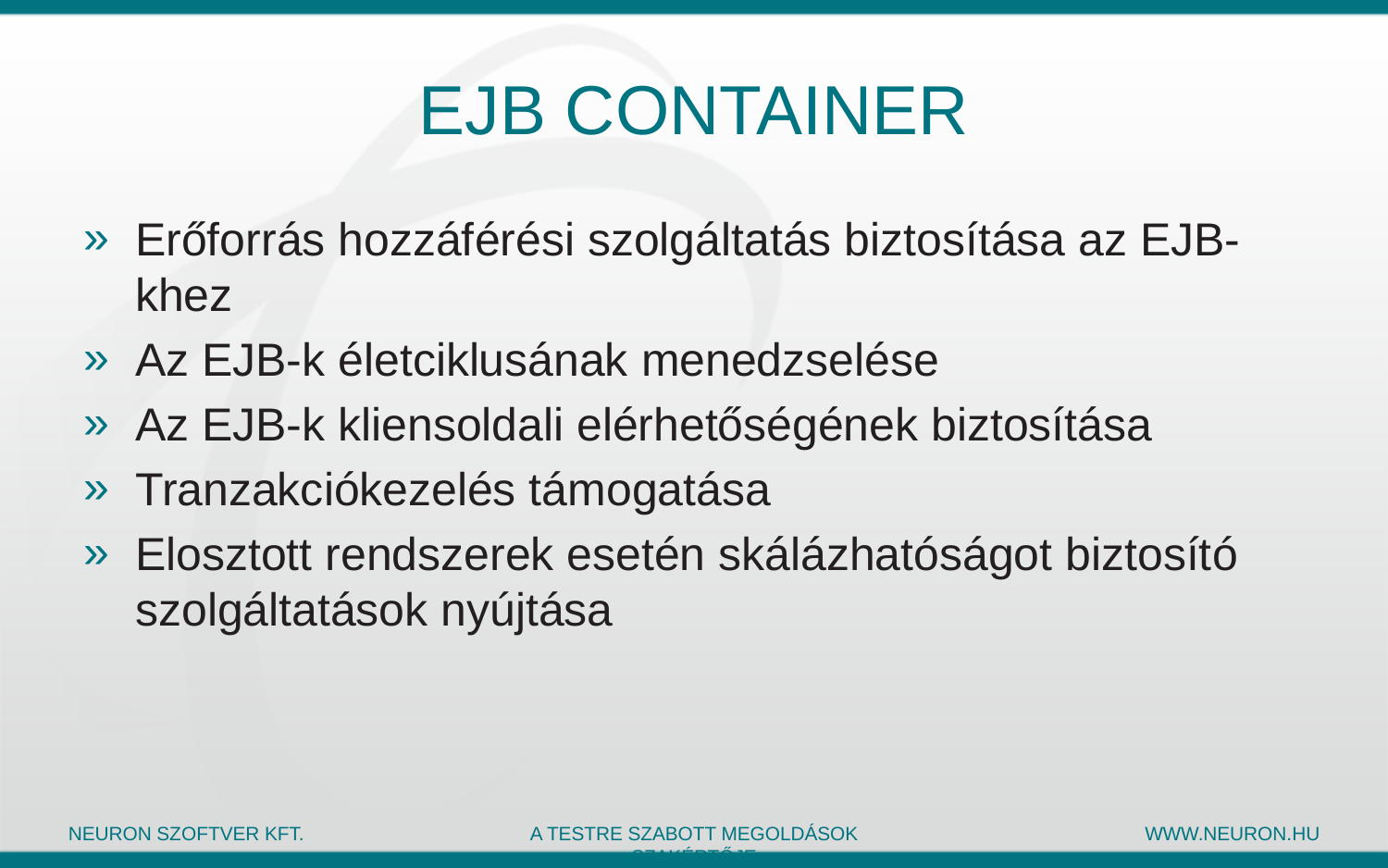

# EJB container
Erőforrás hozzáférési szolgáltatás biztosítása az EJB-khez
Az EJB-k életciklusának menedzselése
Az EJB-k kliensoldali elérhetőségének biztosítása
Tranzakciókezelés támogatása
Elosztott rendszerek esetén skálázhatóságot biztosító szolgáltatások nyújtása